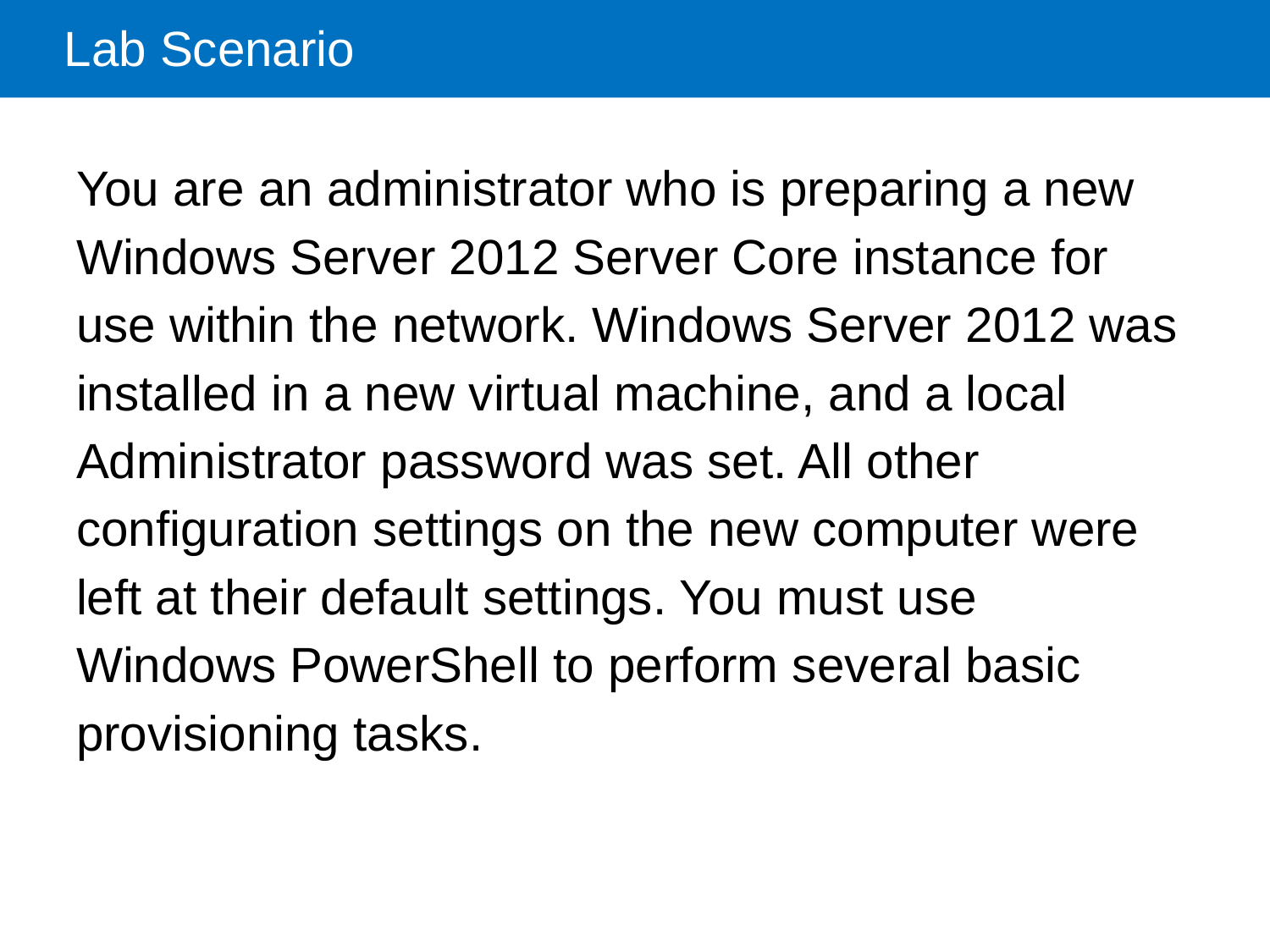

# Lab Scenario
You are an administrator who is preparing a new Windows Server 2012 Server Core instance for use within the network. Windows Server 2012 was installed in a new virtual machine, and a local Administrator password was set. All other configuration settings on the new computer were left at their default settings. You must use Windows PowerShell to perform several basic provisioning tasks.